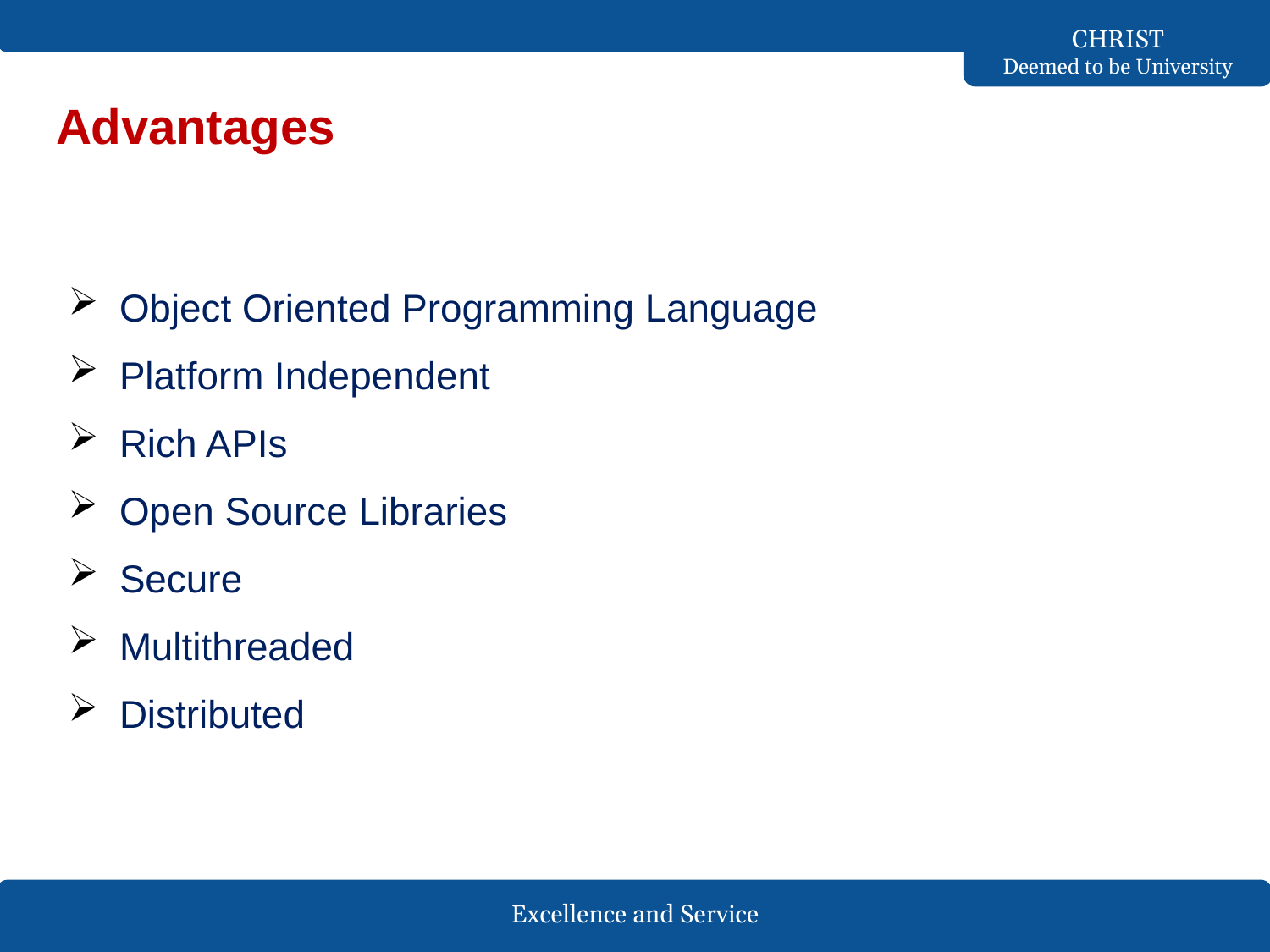

# Advantages

Object Oriented Programming Language
Platform Independent
Rich APIs
Open Source Libraries
Secure
Multithreaded
Distributed